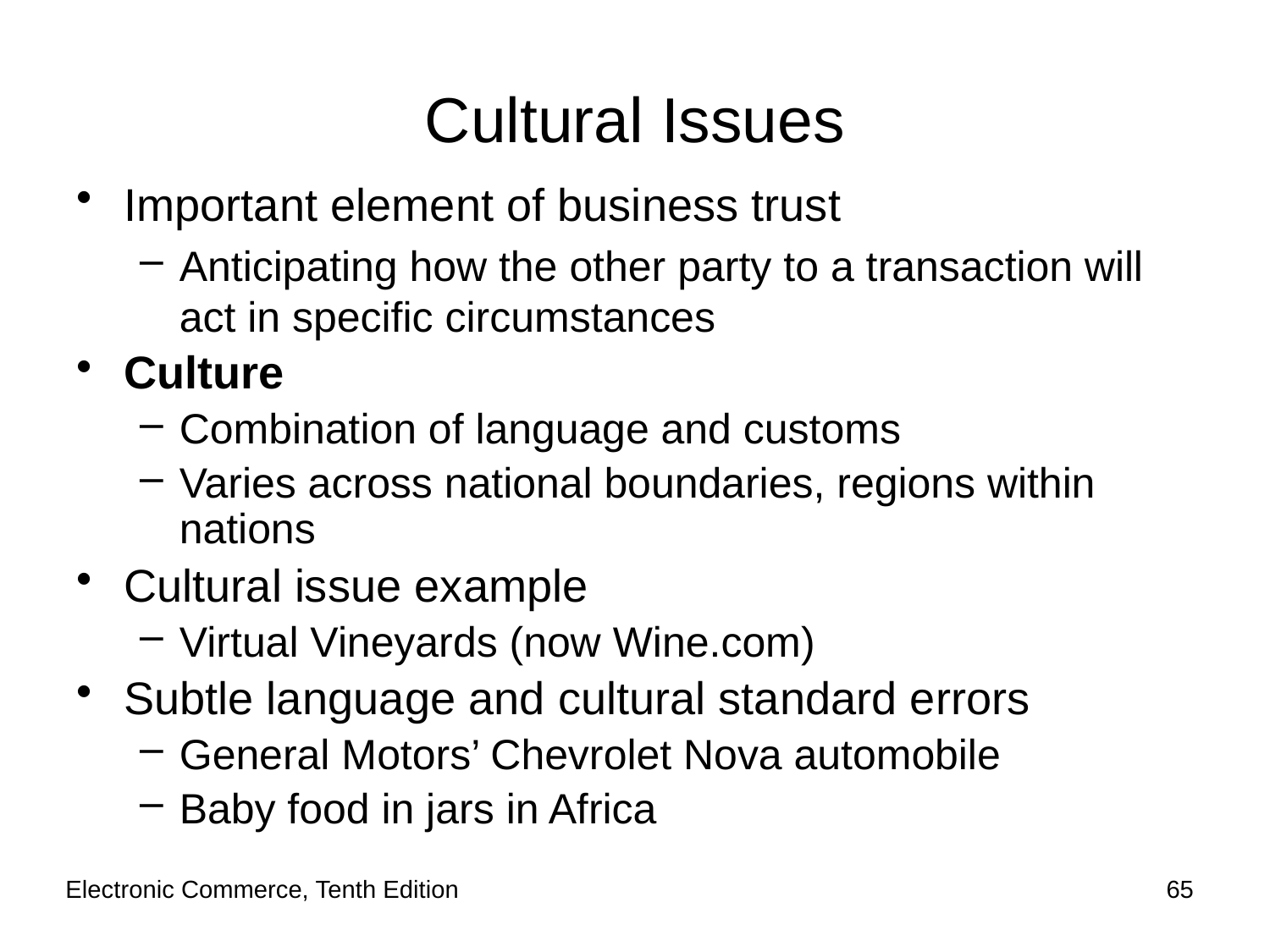

# Cultural Issues
Important element of business trust
Anticipating how the other party to a transaction will act in specific circumstances
Culture
Combination of language and customs
Varies across national boundaries, regions within nations
Cultural issue example
Virtual Vineyards (now Wine.com)
Subtle language and cultural standard errors
General Motors’ Chevrolet Nova automobile
Baby food in jars in Africa

Electronic Commerce, Tenth Edition
65